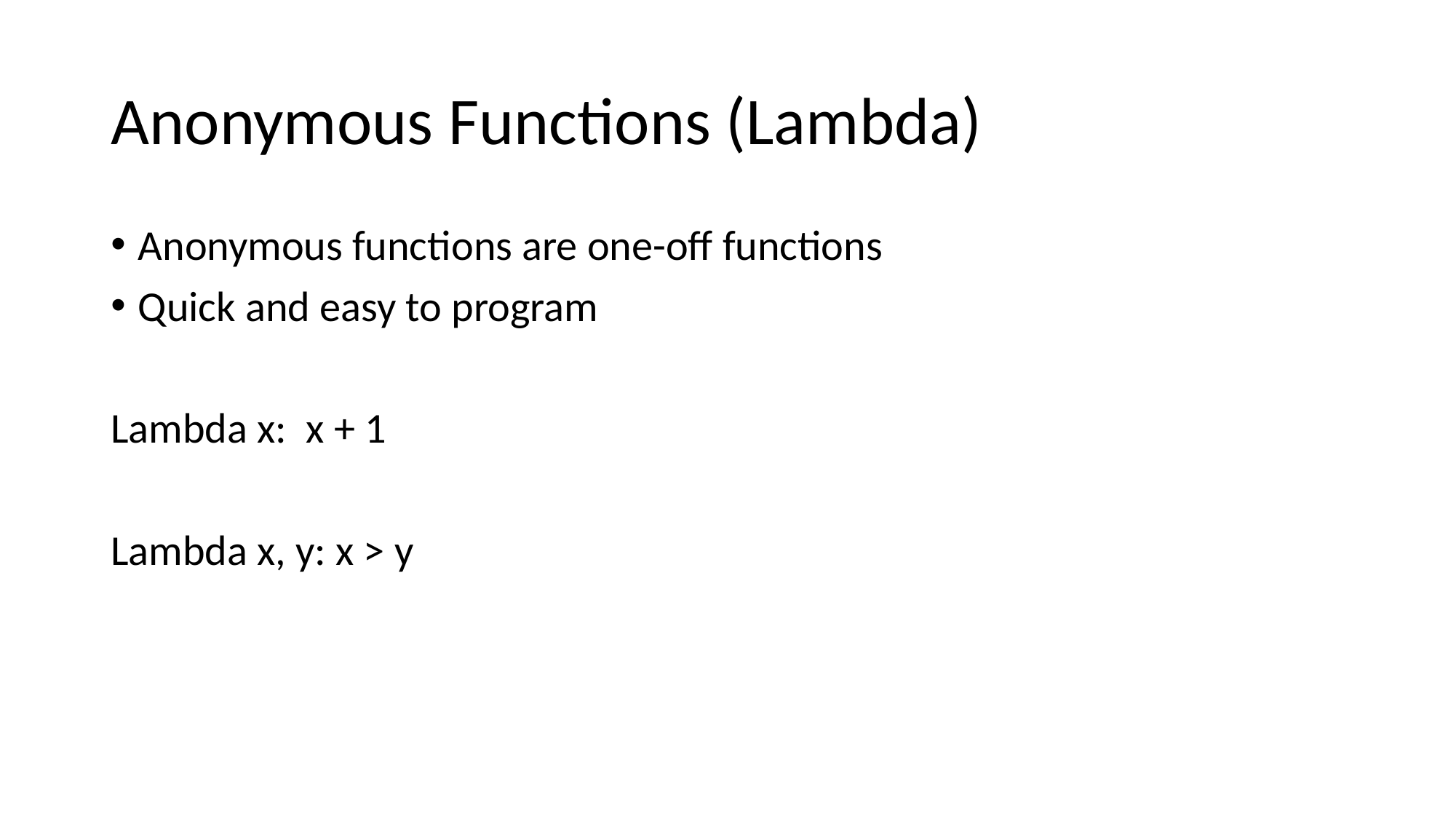

# Anonymous Functions (Lambda)
Anonymous functions are one-off functions
Quick and easy to program

Lambda x:  x + 1

Lambda x, y: x > y